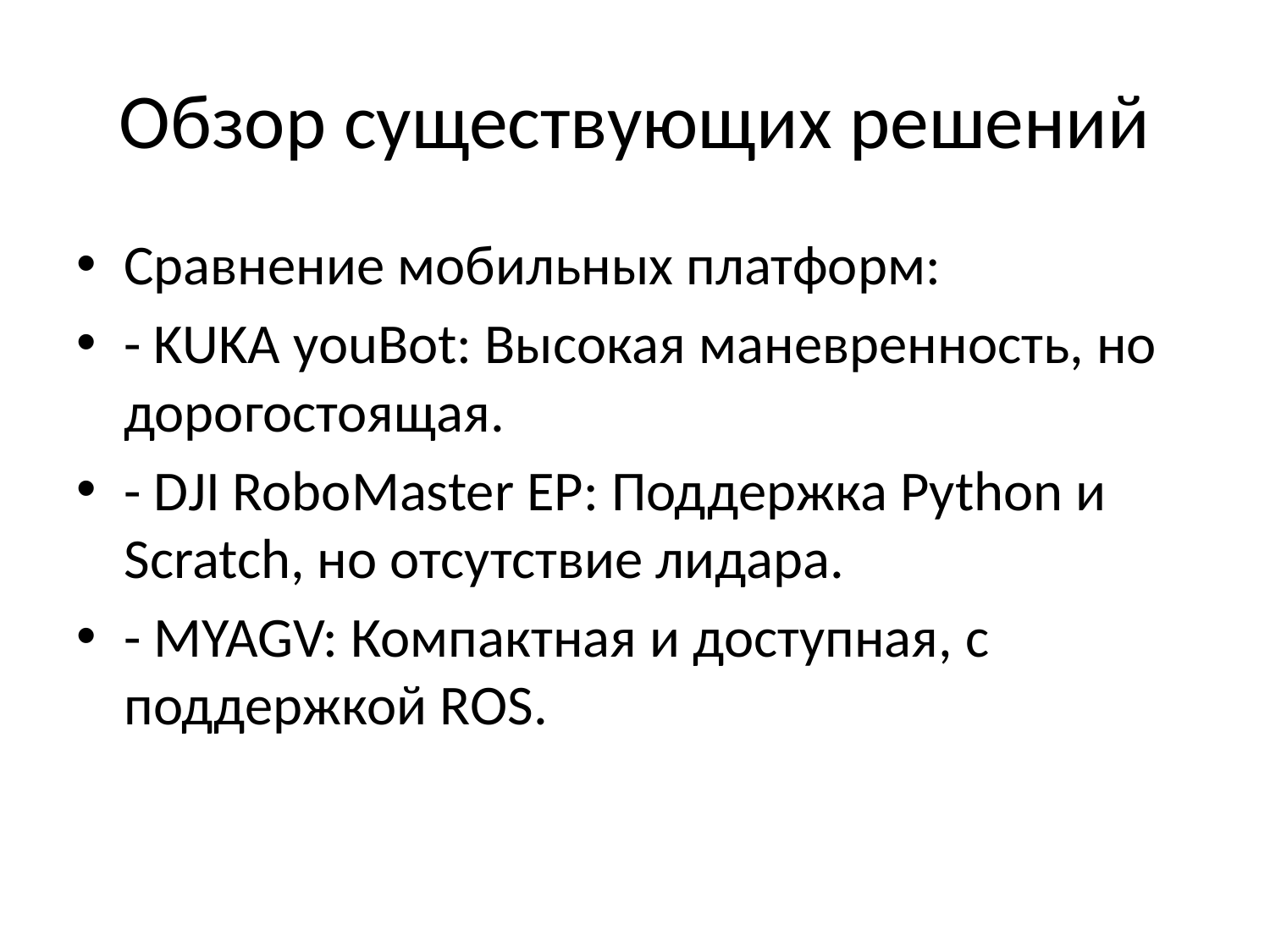

# Обзор существующих решений
Сравнение мобильных платформ:
- KUKA youBot: Высокая маневренность, но дорогостоящая.
- DJI RoboMaster EP: Поддержка Python и Scratch, но отсутствие лидара.
- MYAGV: Компактная и доступная, с поддержкой ROS.